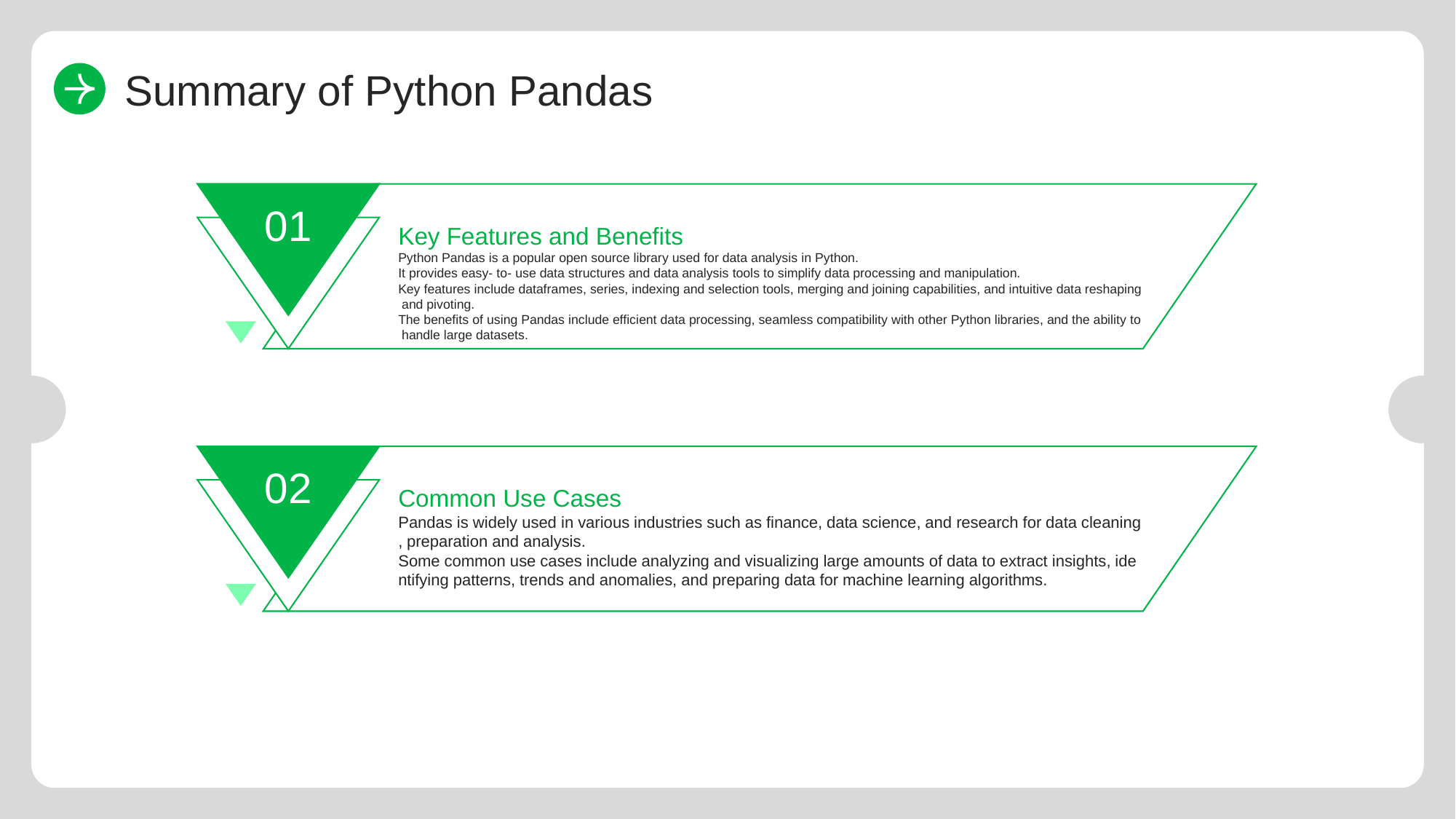

Summary of Python Pandas

Key Features and Benefits
01

Python Pandas is a popular open source library used for data analysis in Python.
It provides easy- to- use data structures and data analysis tools to simplify data processing and manipulation.
Key features include dataframes, series, indexing and selection tools, merging and joining capabilities, and intuitive data reshaping and pivoting.
The benefits of using Pandas include efficient data processing, seamless compatibility with other Python libraries, and the ability to handle large datasets.

Common Use Cases
02

Pandas is widely used in various industries such as finance, data science, and research for data cleaning, preparation and analysis.
Some common use cases include analyzing and visualizing large amounts of data to extract insights, identifying patterns, trends and anomalies, and preparing data for machine learning algorithms.